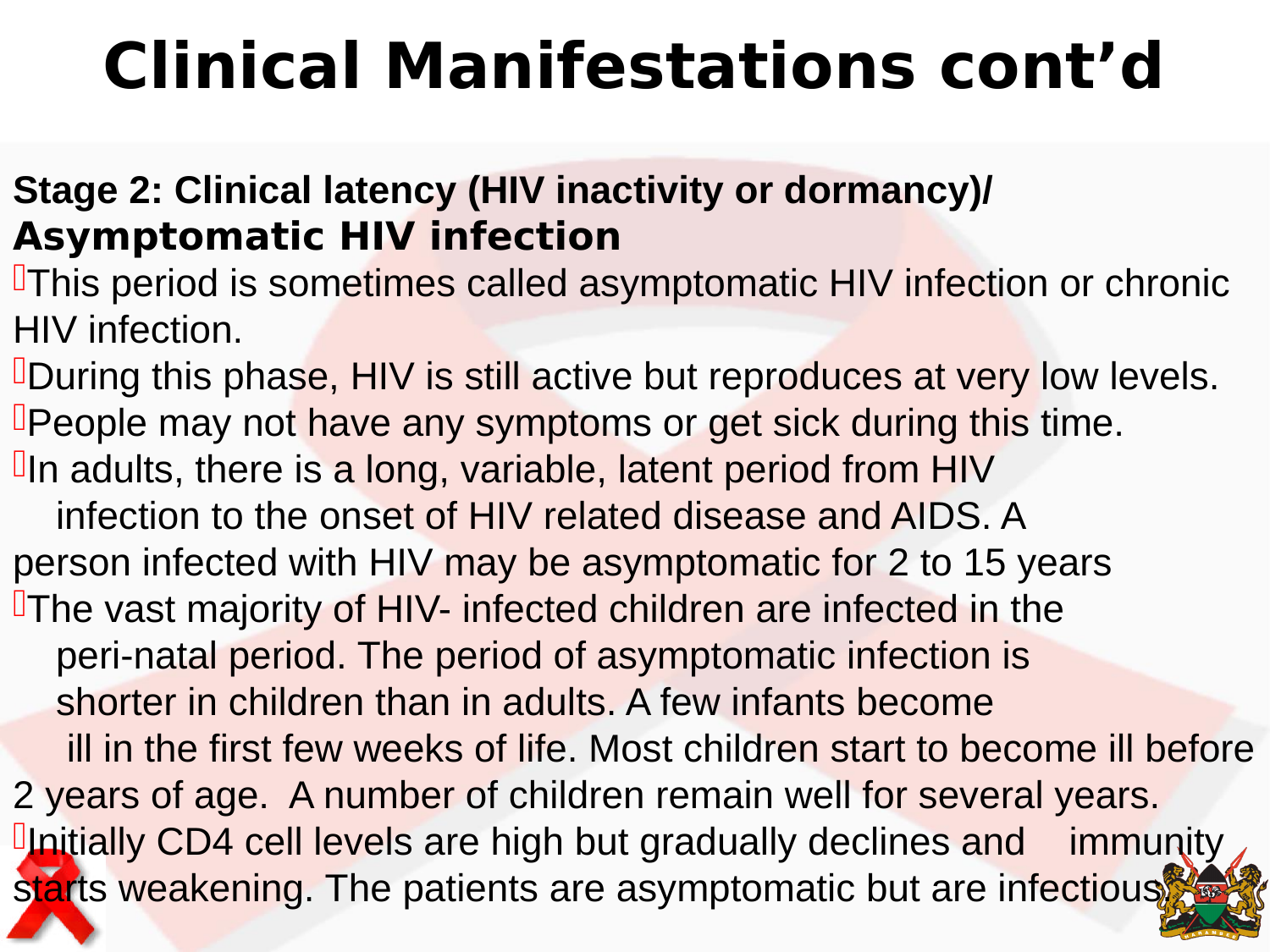

# Clinical Manifestations cont’d
Stage 2: Clinical latency (HIV inactivity or dormancy)/
Asymptomatic HIV infection
This period is sometimes called asymptomatic HIV infection or chronic HIV infection.
During this phase, HIV is still active but reproduces at very low levels.
People may not have any symptoms or get sick during this time.
In adults, there is a long, variable, latent period from HIV
    infection to the onset of HIV related disease and AIDS. A           person infected with HIV may be asymptomatic for 2 to 15 years
The vast majority of HIV- infected children are infected in the
    peri-natal period. The period of asymptomatic infection is
    shorter in children than in adults. A few infants become
     ill in the first few weeks of life. Most children start to become ill before 2 years of age.  A number of children remain well for several years.
Initially CD4 cell levels are high but gradually declines and    immunity starts weakening. The patients are asymptomatic but are infectious.